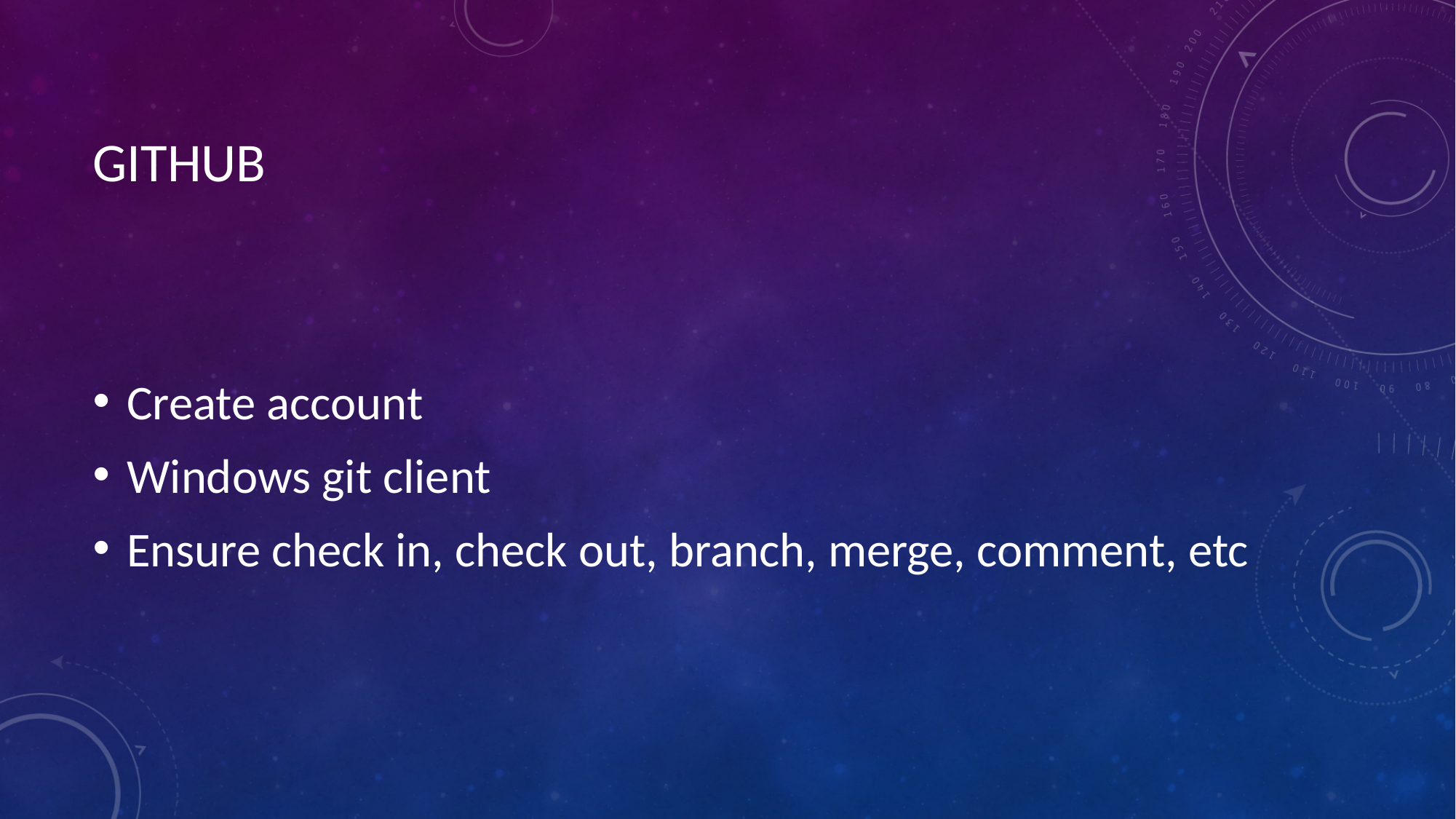

# GIThub
Create account
Windows git client
Ensure check in, check out, branch, merge, comment, etc